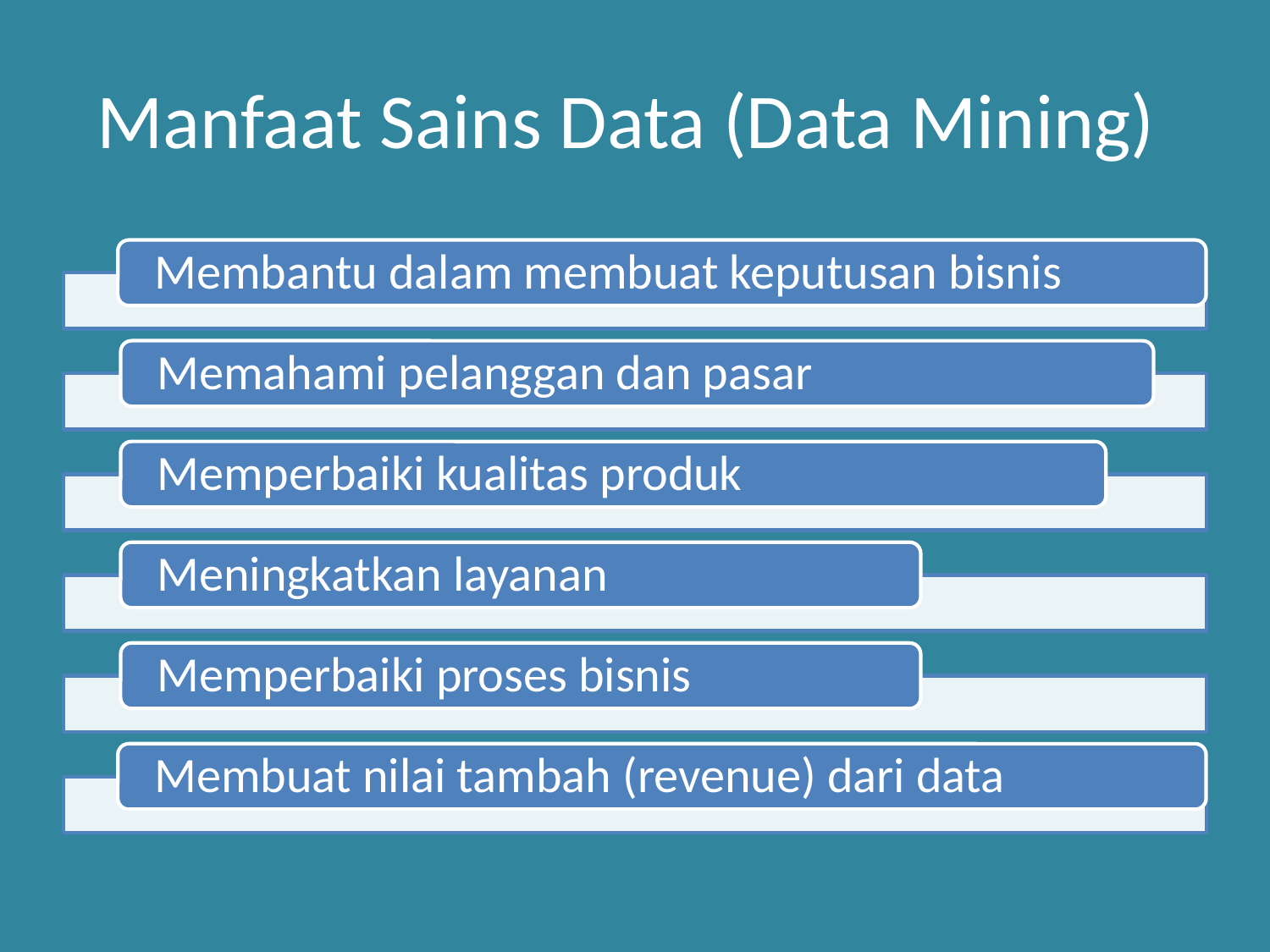

# Manfaat Sains Data (Data Mining)
Membantu dalam membuat keputusan bisnis
Memahami pelanggan dan pasar
Memperbaiki kualitas produk
Meningkatkan layanan
Memperbaiki proses bisnis
Membuat nilai tambah (revenue) dari data